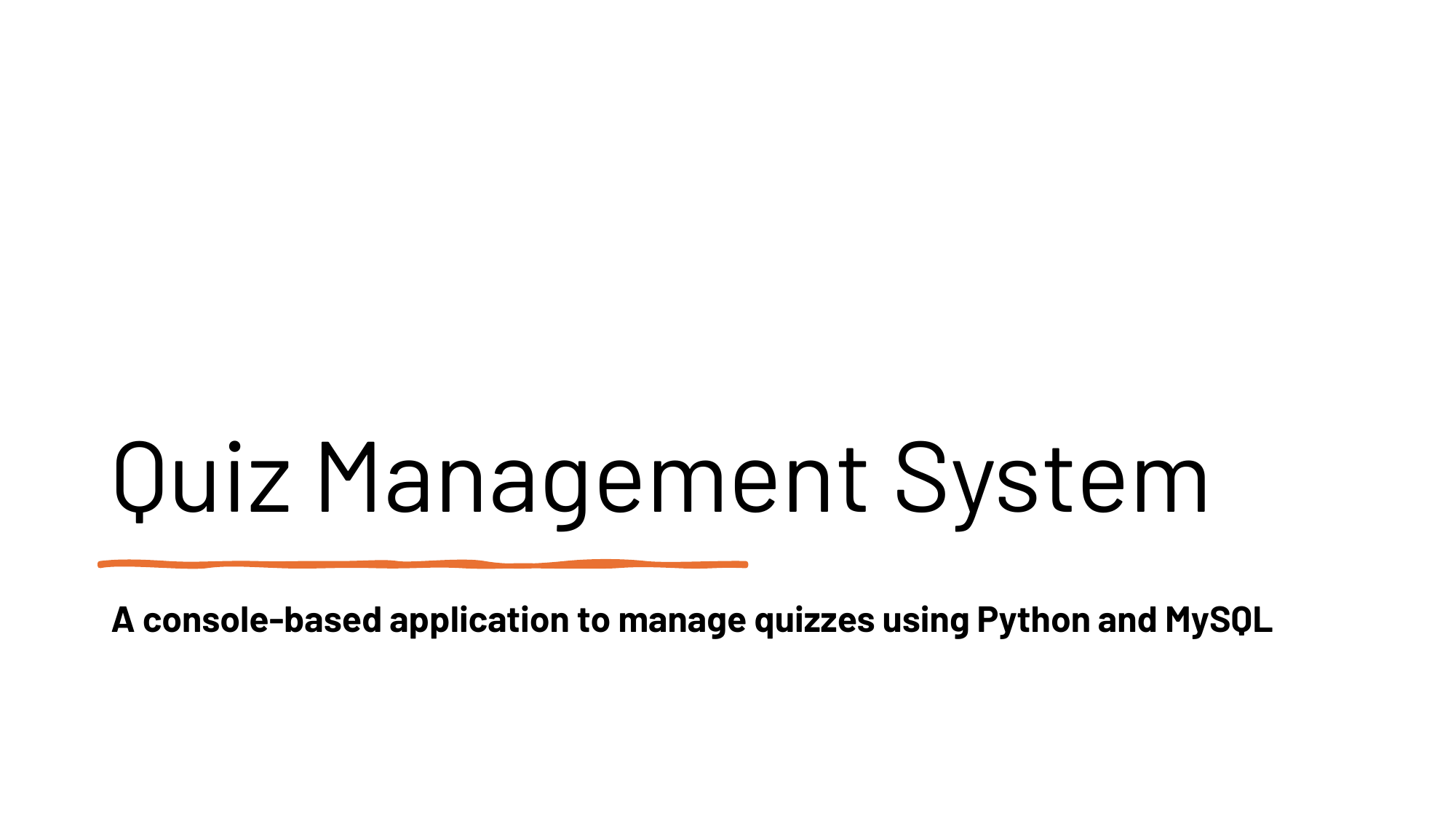

# Quiz Management System

A console-based application to manage quizzes using Python and MySQL